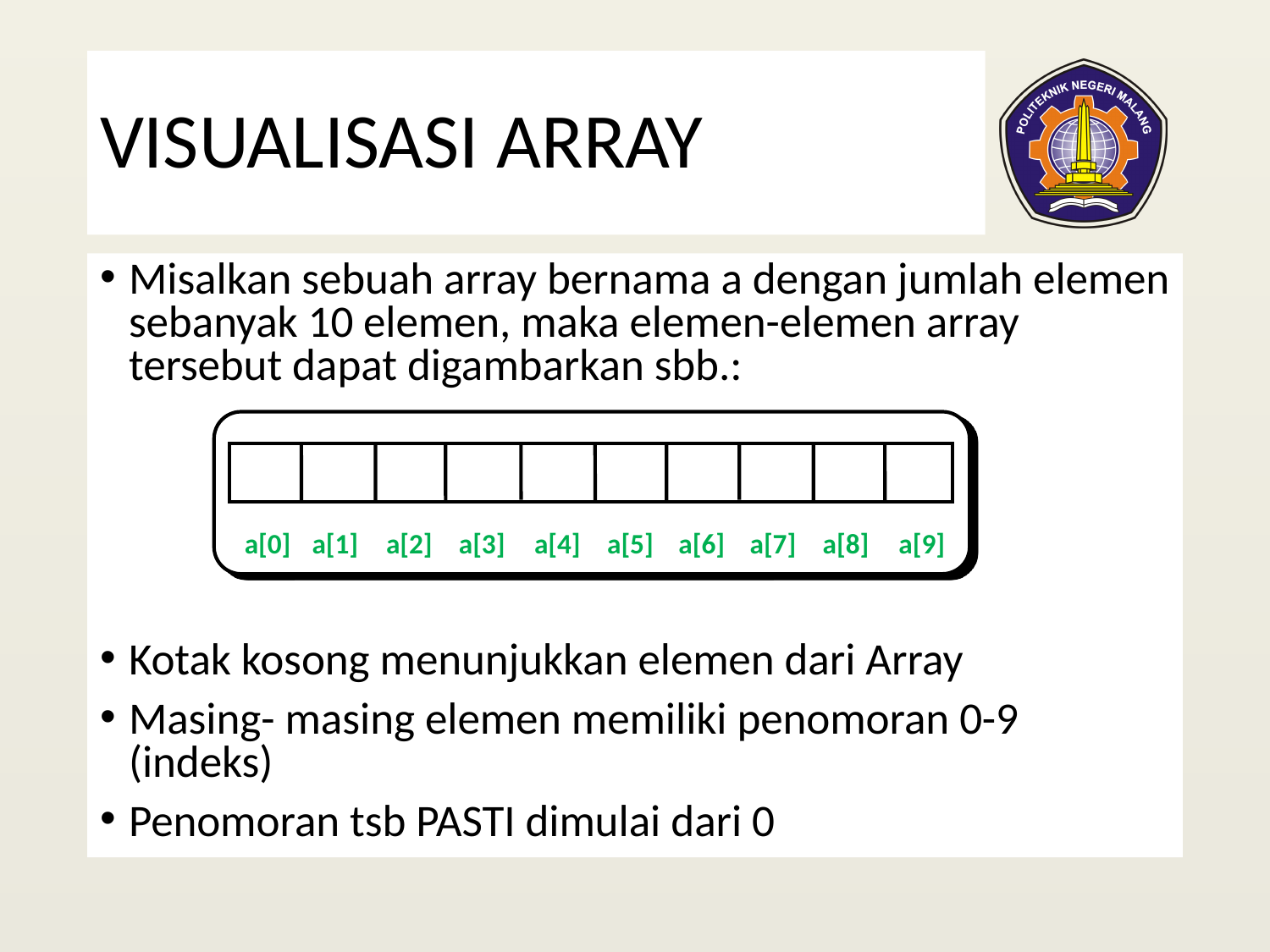

# VISUALISASI ARRAY
Misalkan sebuah array bernama a dengan jumlah elemen sebanyak 10 elemen, maka elemen-elemen array tersebut dapat digambarkan sbb.:

Kotak kosong menunjukkan elemen dari Array
Masing- masing elemen memiliki penomoran 0-9 (indeks)
Penomoran tsb PASTI dimulai dari 0

a[0]
a[1]
a[2]
a[3]
a[4]
a[5]
a[6]
a[7]
a[8]
a[9]